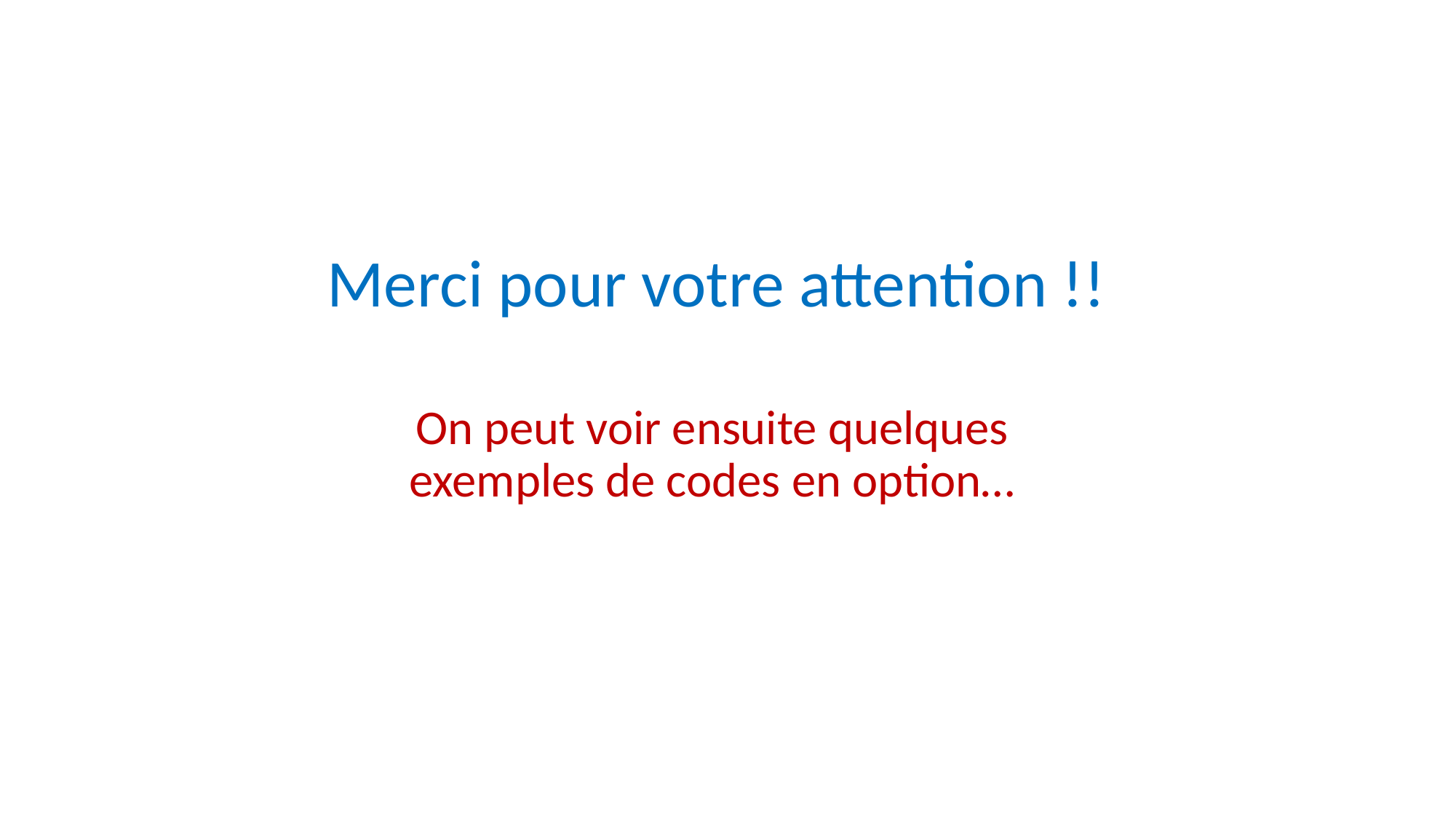

# Merci pour votre attention !!
On peut voir ensuite quelques exemples de codes en option…